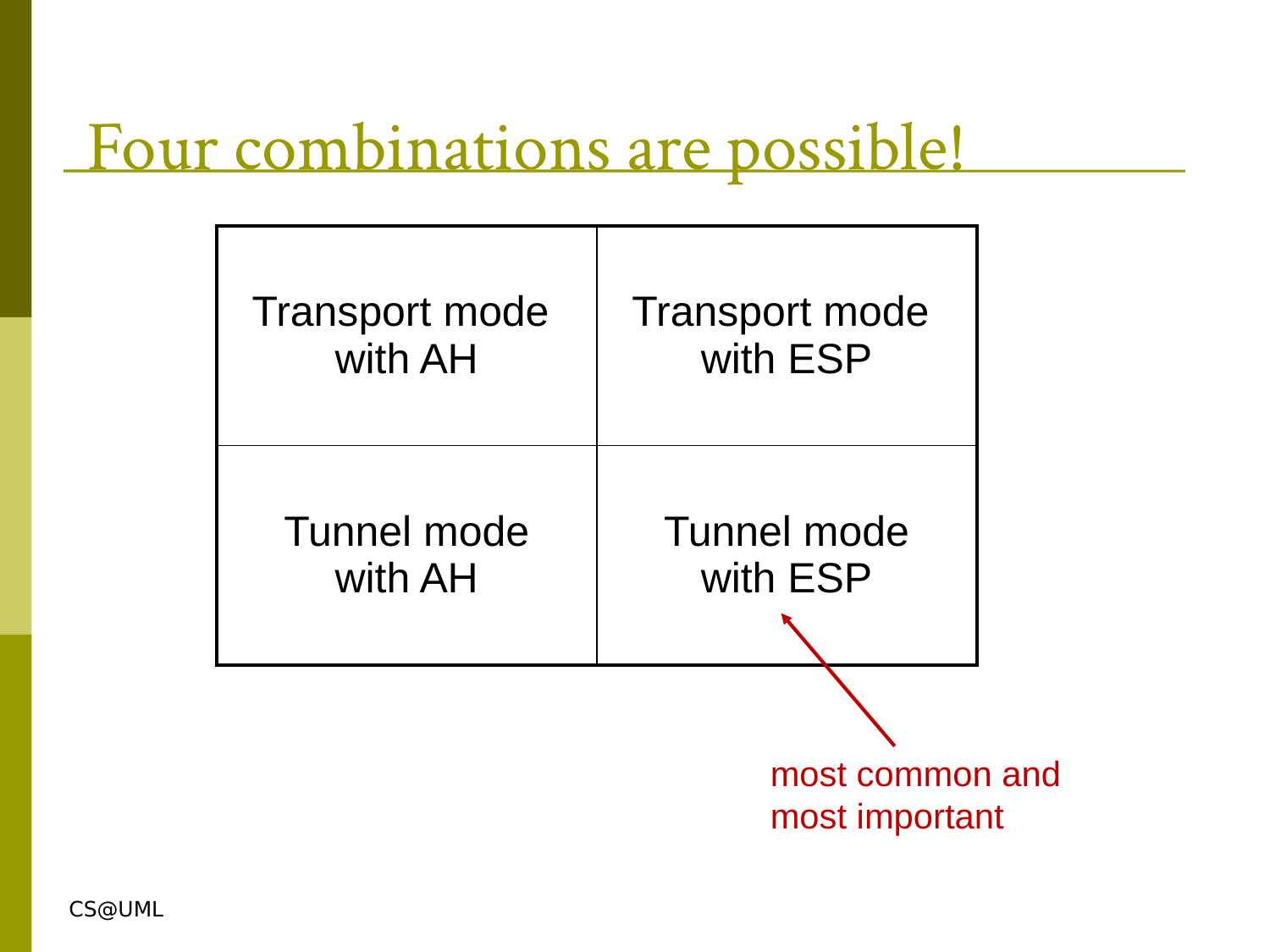

# Four combinations are possible!
| Transport mode with AH | Transport mode with ESP |
| --- | --- |
| Tunnel mode with AH | Tunnel mode with ESP |

most common and
most important